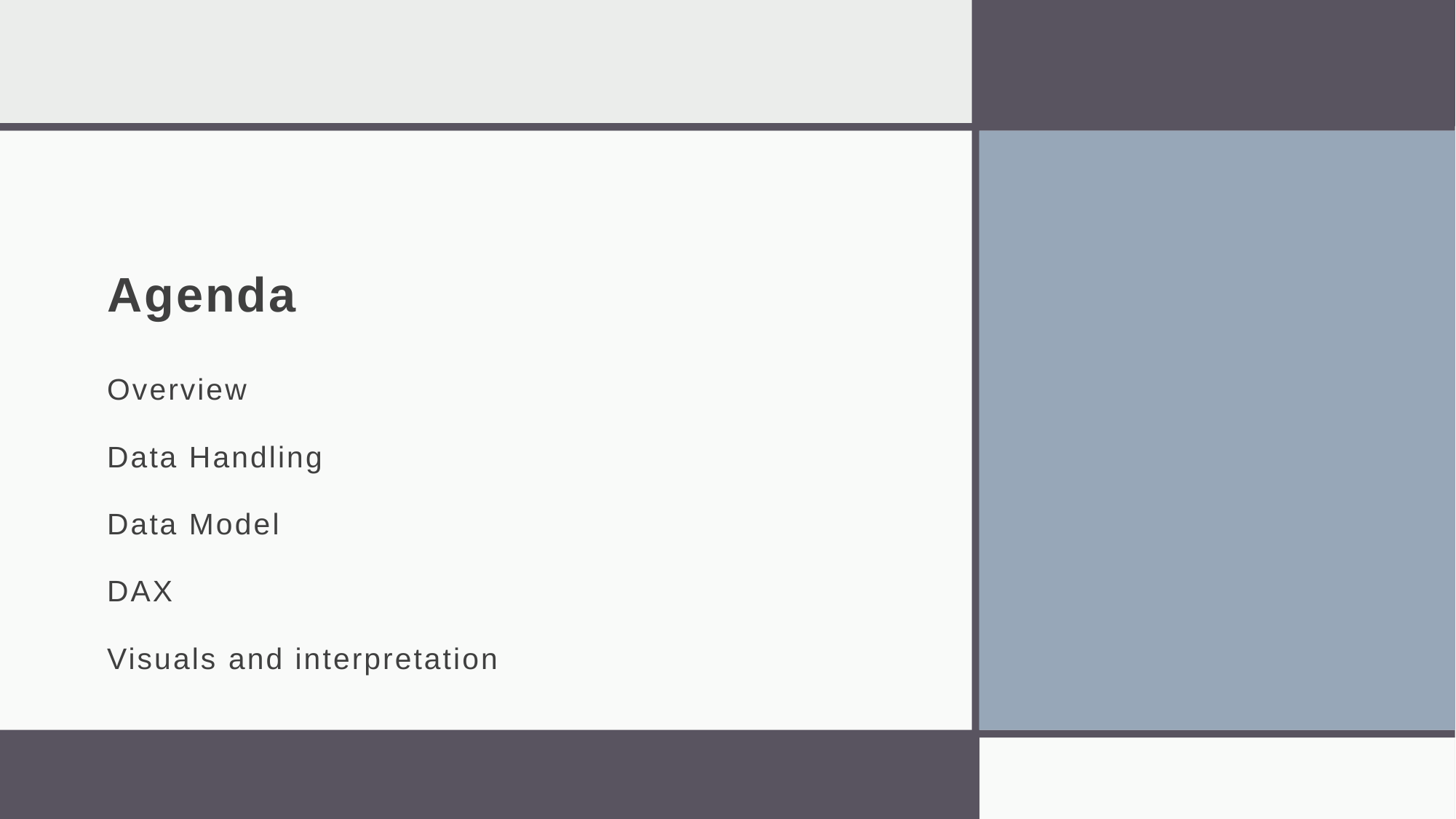

# Agenda
Overview
Data Handling
Data Model
DAX
Visuals and interpretation